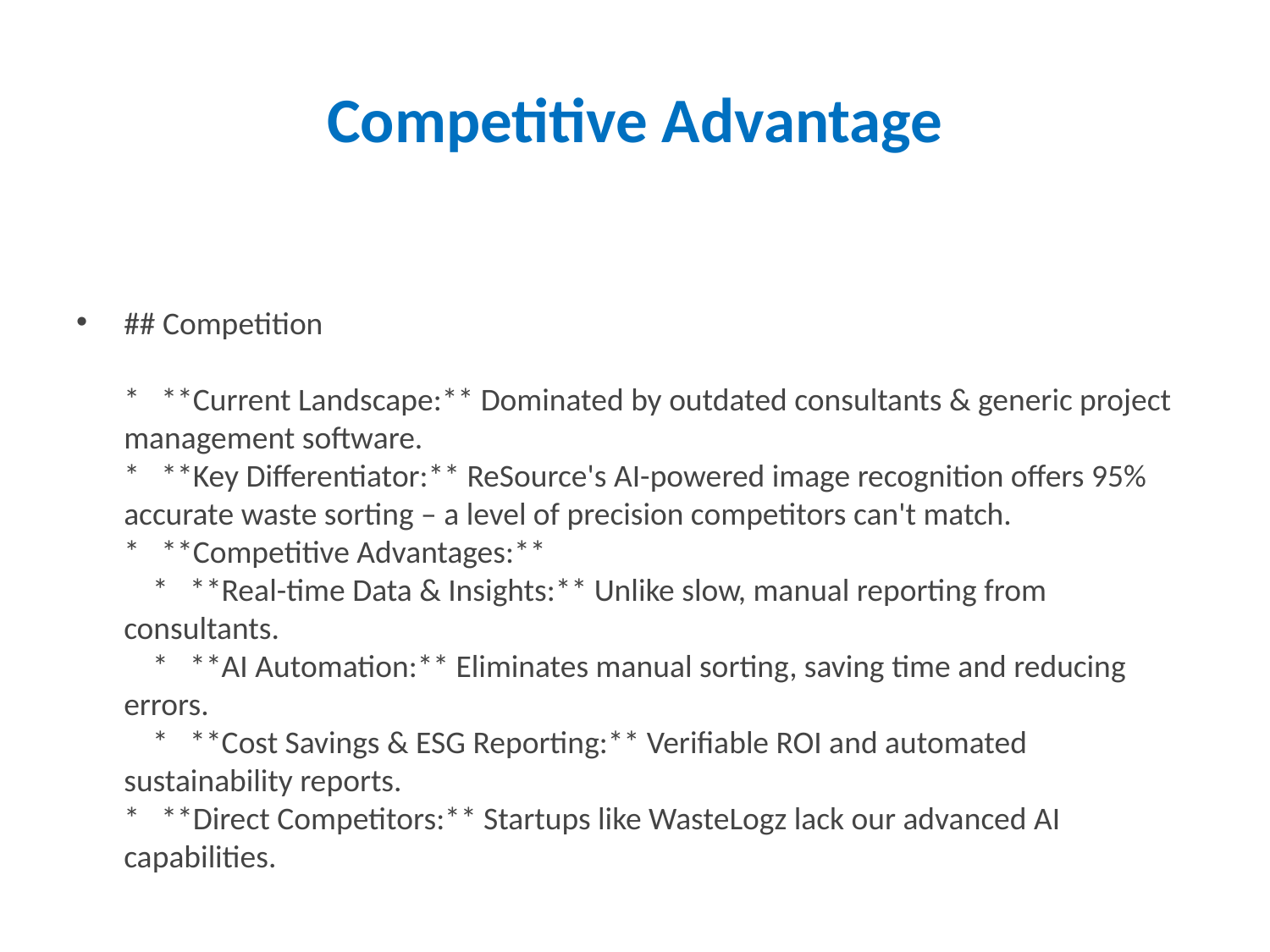

# Competitive Advantage

## Competition *   **Current Landscape:** Dominated by outdated consultants & generic project management software. *   **Key Differentiator:** ReSource's AI-powered image recognition offers 95% accurate waste sorting – a level of precision competitors can't match. *   **Competitive Advantages:** *   **Real-time Data & Insights:** Unlike slow, manual reporting from consultants. *   **AI Automation:** Eliminates manual sorting, saving time and reducing errors. *   **Cost Savings & ESG Reporting:** Verifiable ROI and automated sustainability reports. *   **Direct Competitors:** Startups like WasteLogz lack our advanced AI capabilities.